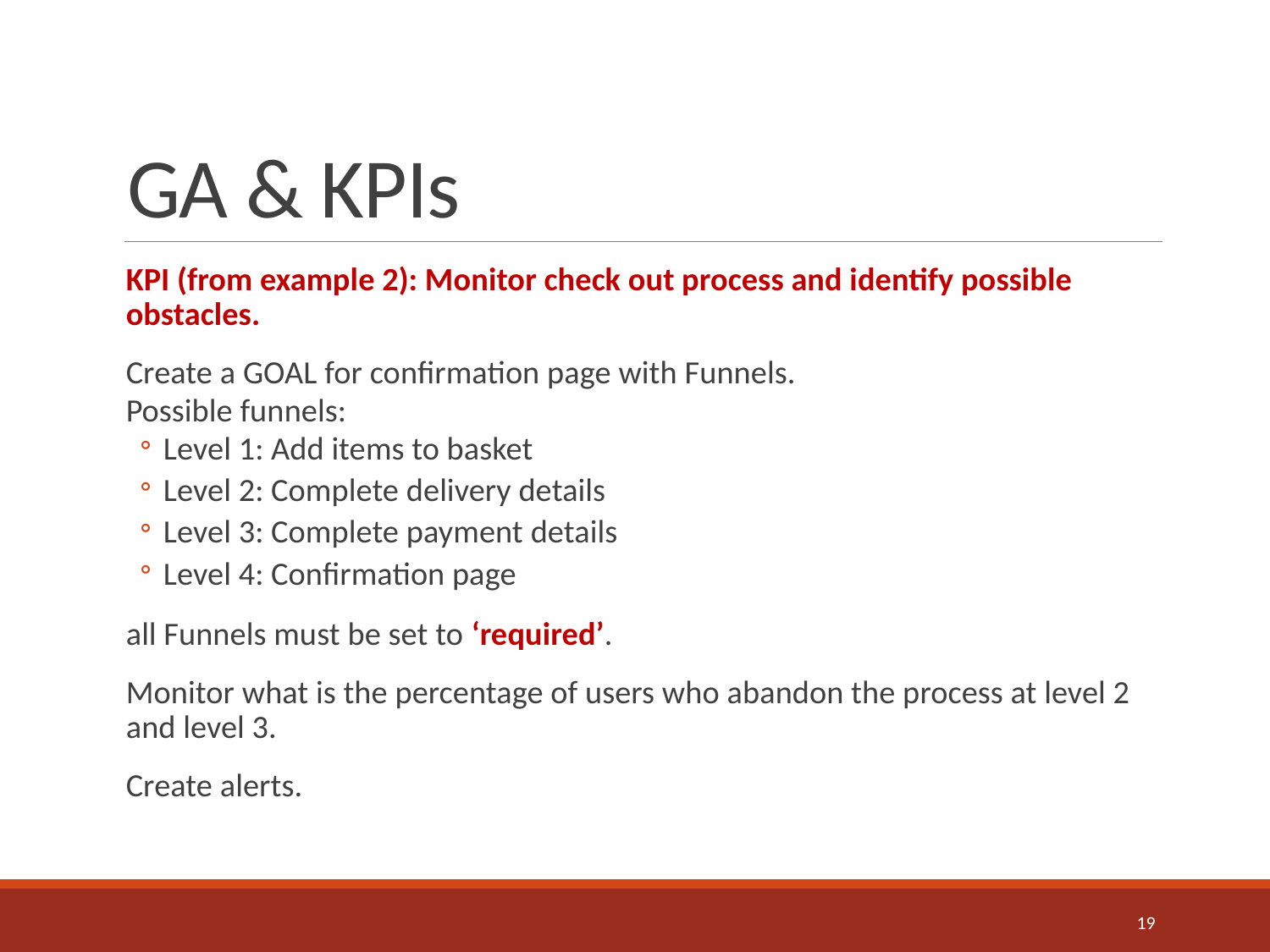

# GA & KPIs
KPI (from example 2): Monitor check out process and identify possible obstacles.
Create a GOAL for confirmation page with Funnels.
Possible funnels:
Level 1: Add items to basket
Level 2: Complete delivery details
Level 3: Complete payment details
Level 4: Confirmation page
all Funnels must be set to ‘required’.
Monitor what is the percentage of users who abandon the process at level 2 and level 3.
Create alerts.
19